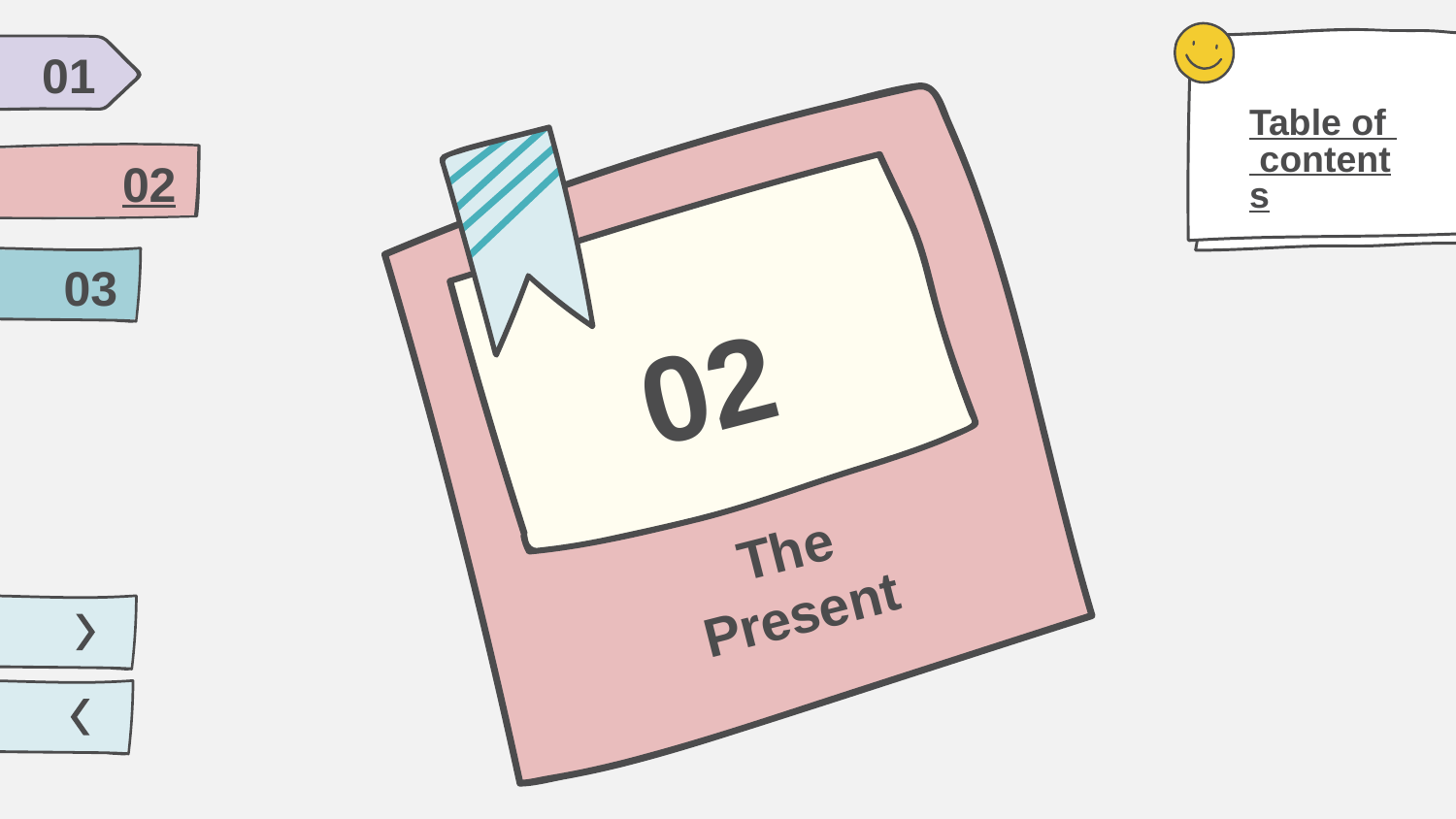

01
Table of  contents
02
03
02
# The Present